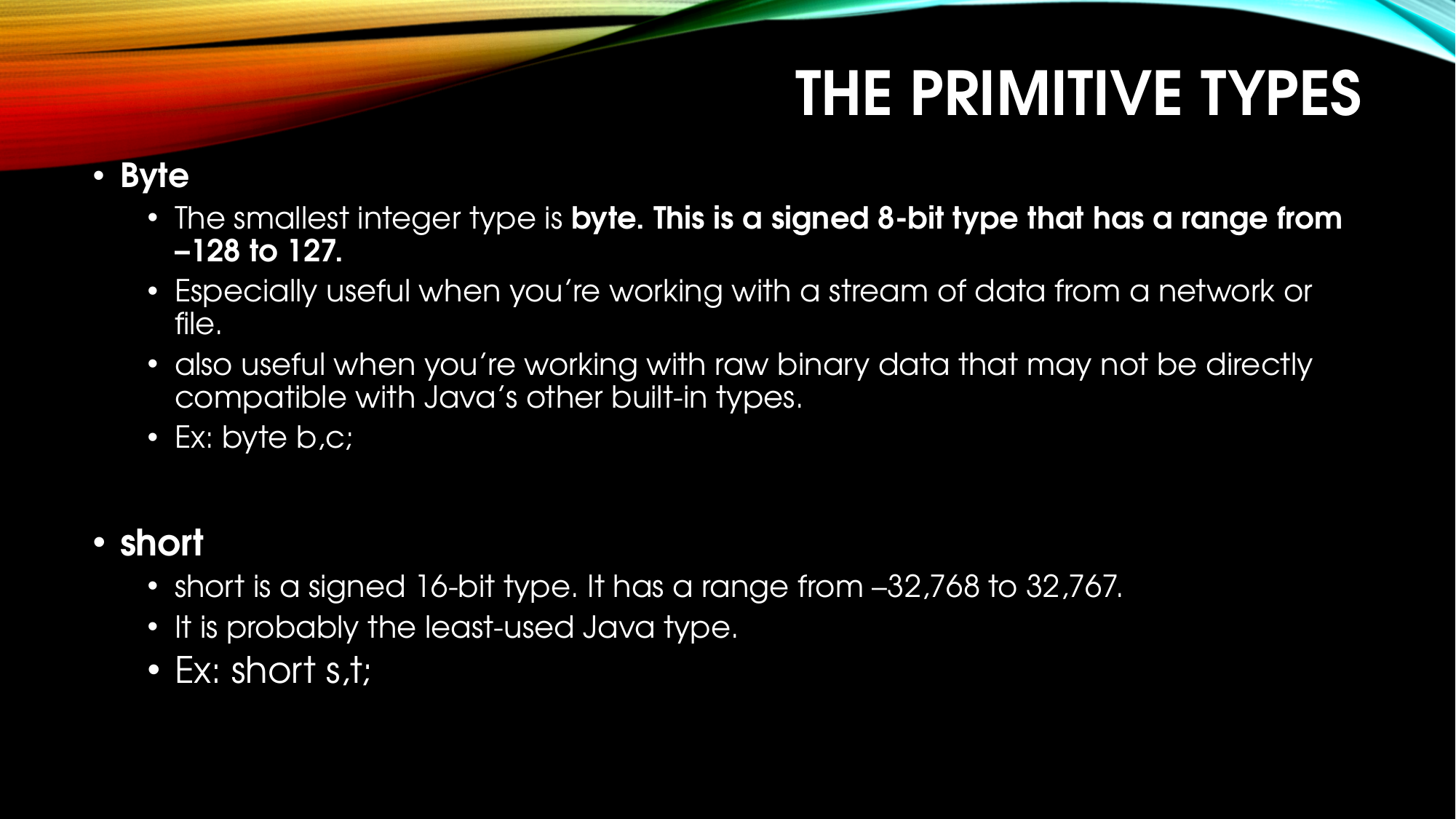

# The Primitive Types
Byte
The smallest integer type is byte. This is a signed 8-bit type that has a range from –128 to 127.
Especially useful when you’re working with a stream of data from a network or file.
also useful when you’re working with raw binary data that may not be directly compatible with Java’s other built-in types.
Ex: byte b,c;

short
short is a signed 16-bit type. It has a range from –32,768 to 32,767.
It is probably the least-used Java type.
Ex: short s,t;